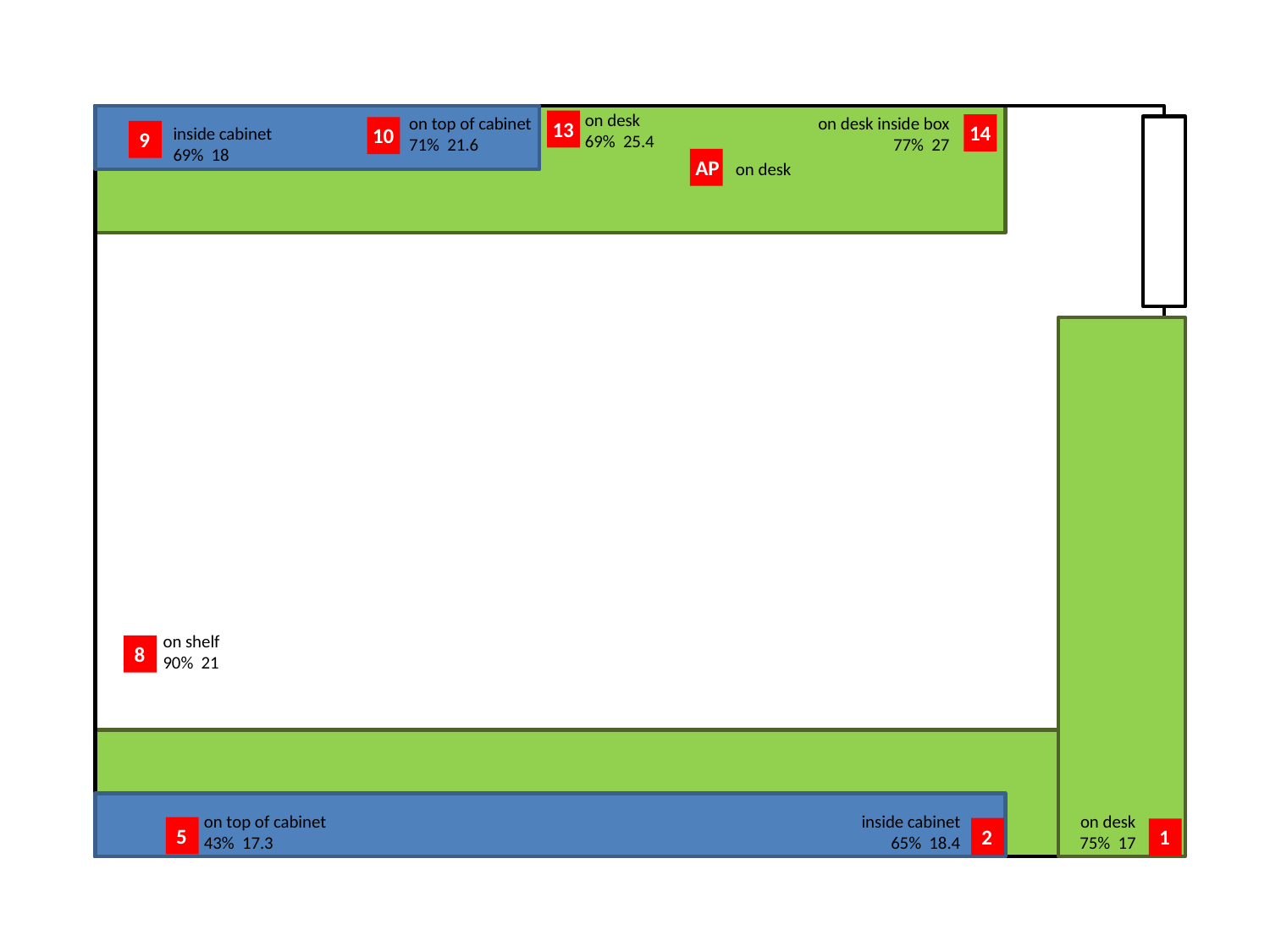

on desk
69%  25.4

on top of cabinet
71%  21.6
on desk inside box
77%  27
13

14

inside cabinet
69%  18
10

 9

AP

on desk

on shelf
90%  21
 8

on top of cabinet
43%  17.3
inside cabinet
65%  18.4
on desk
75%  17
 5

 2

 1